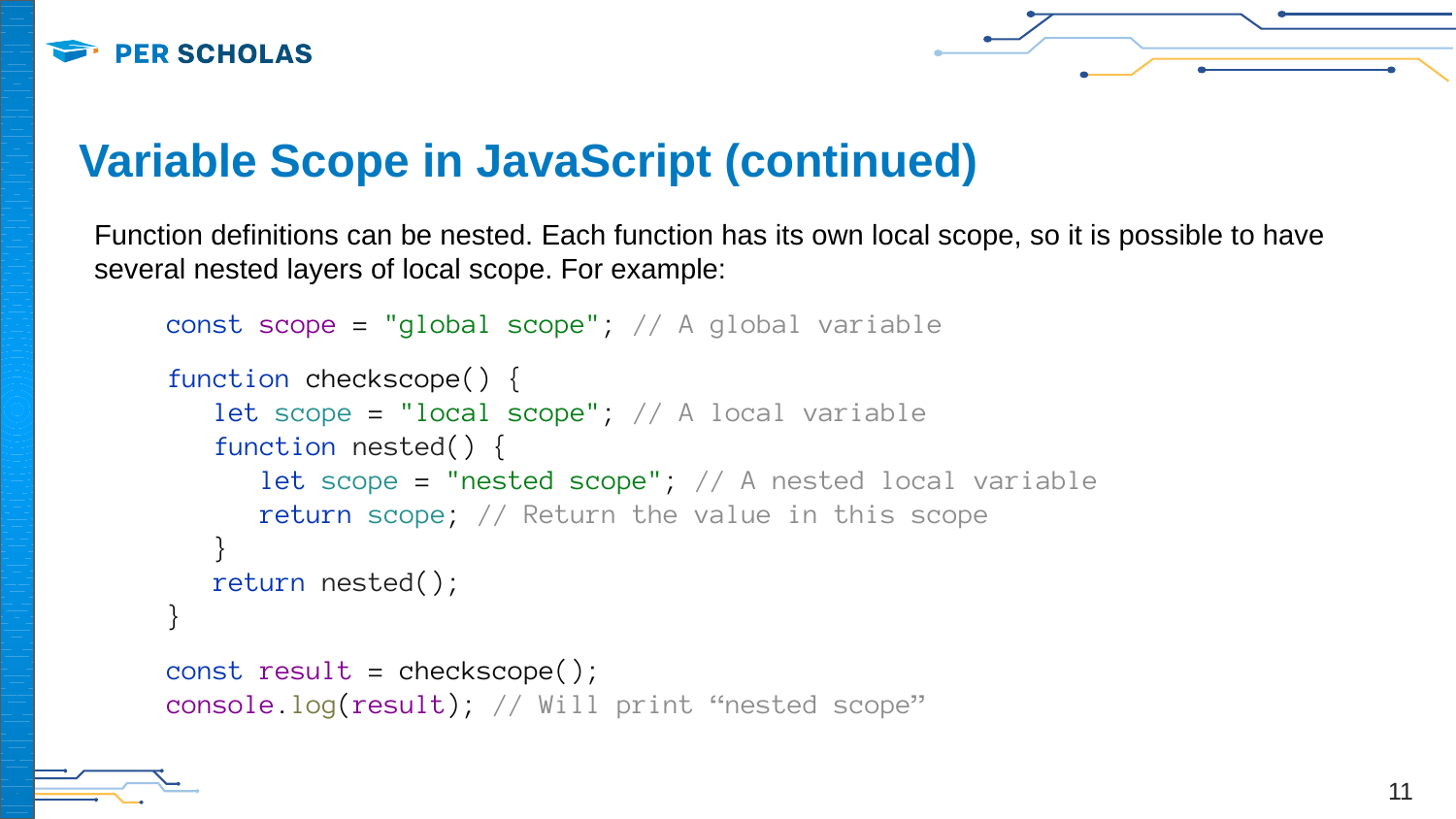

# Variable Scope in JavaScript (continued)
Function definitions can be nested. Each function has its own local scope, so it is possible to have several nested layers of local scope. For example:
const scope = "global scope"; // A global variable
function checkscope() {
   let scope = "local scope"; // A local variable
   function nested() {
      let scope = "nested scope"; // A nested local variable
      return scope; // Return the value in this scope
   }
   return nested();
}
const result = checkscope();
console.log(result); // Will print “nested scope”
11